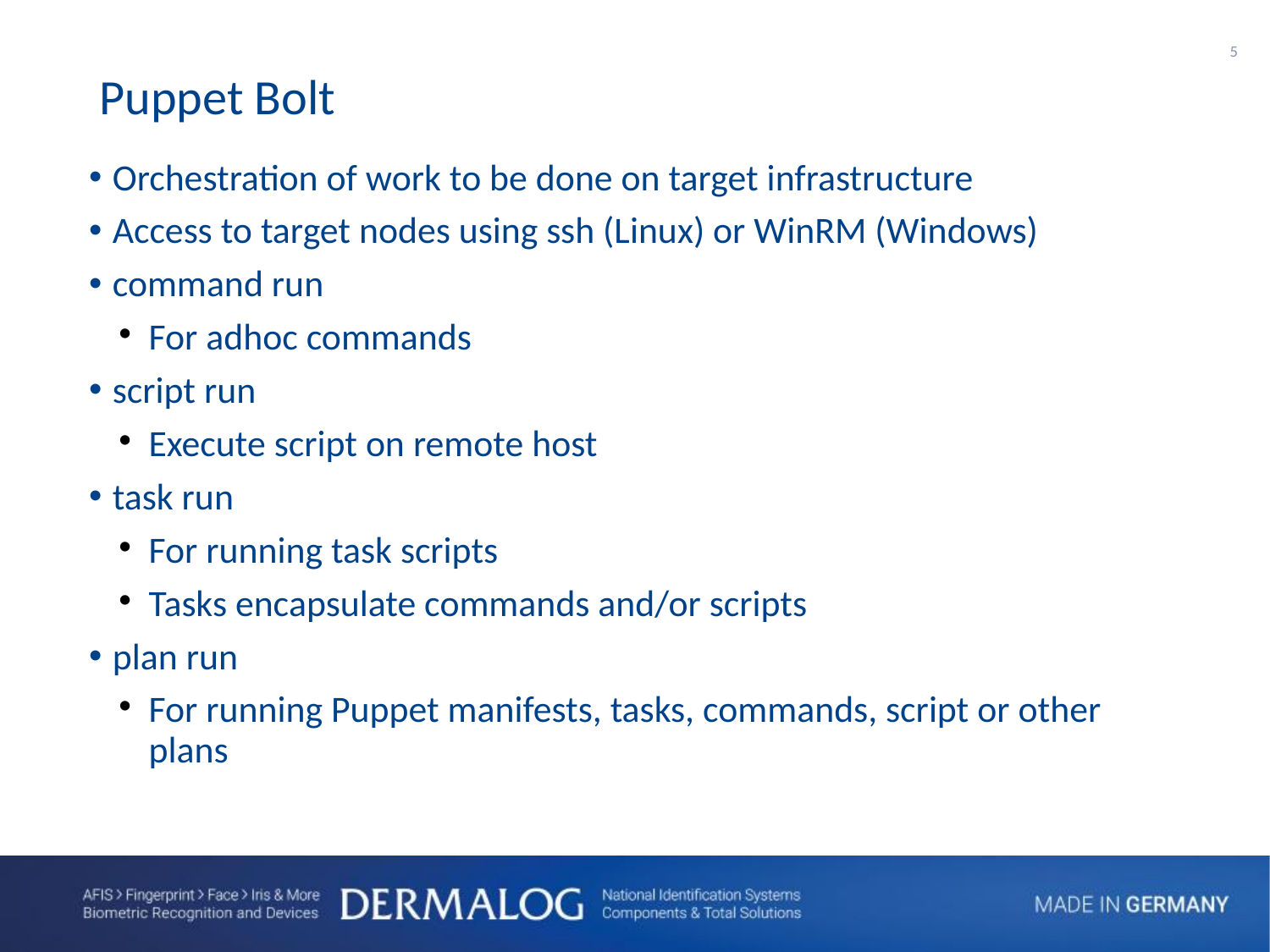

5
Puppet Bolt
Orchestration of work to be done on target infrastructure
Access to target nodes using ssh (Linux) or WinRM (Windows)
command run
For adhoc commands
script run
Execute script on remote host
task run
For running task scripts
Tasks encapsulate commands and/or scripts
plan run
For running Puppet manifests, tasks, commands, script or other plans